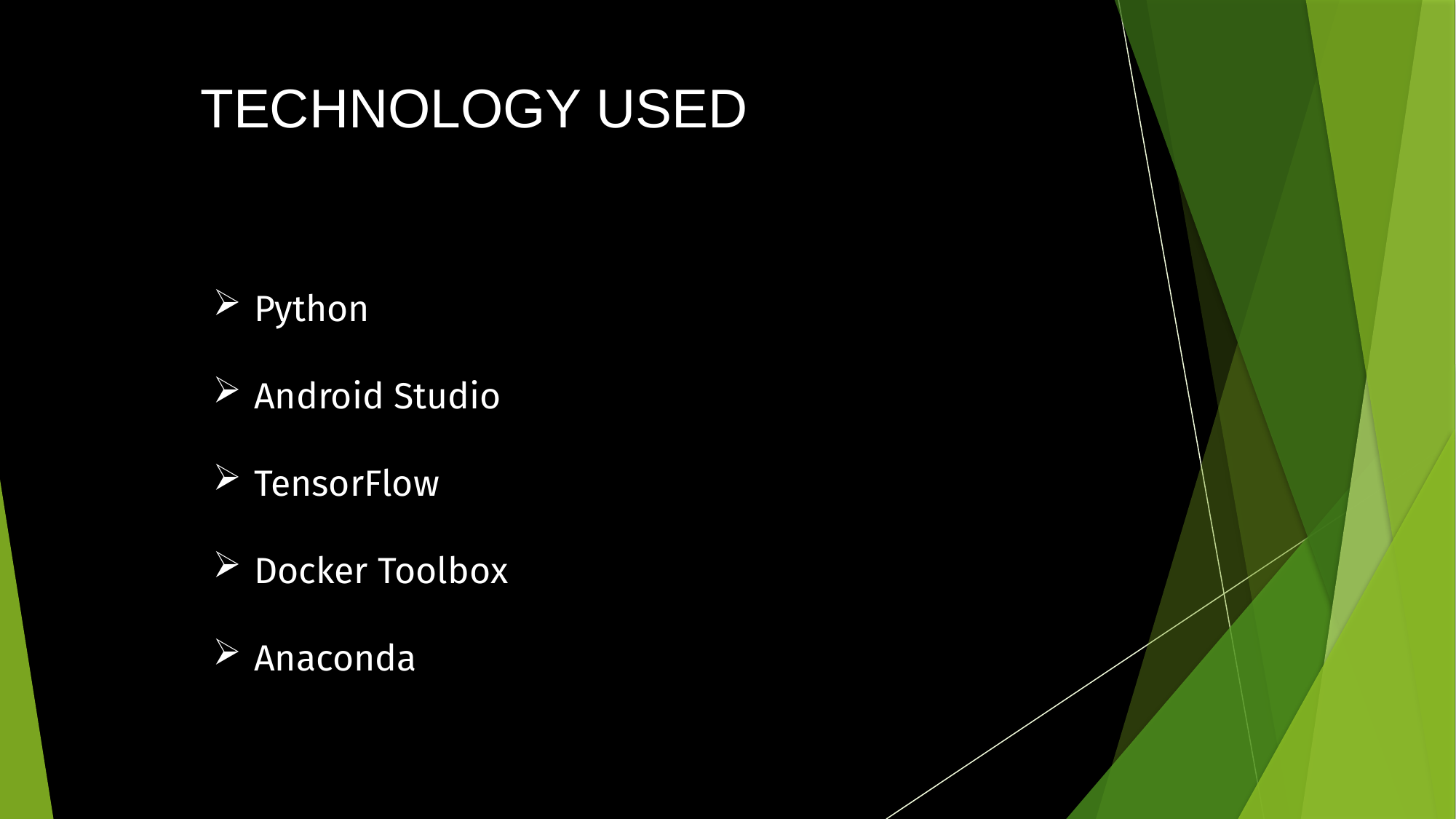

TECHNOLOGY USED

Python
Android Studio
TensorFlow
Docker Toolbox
Anaconda